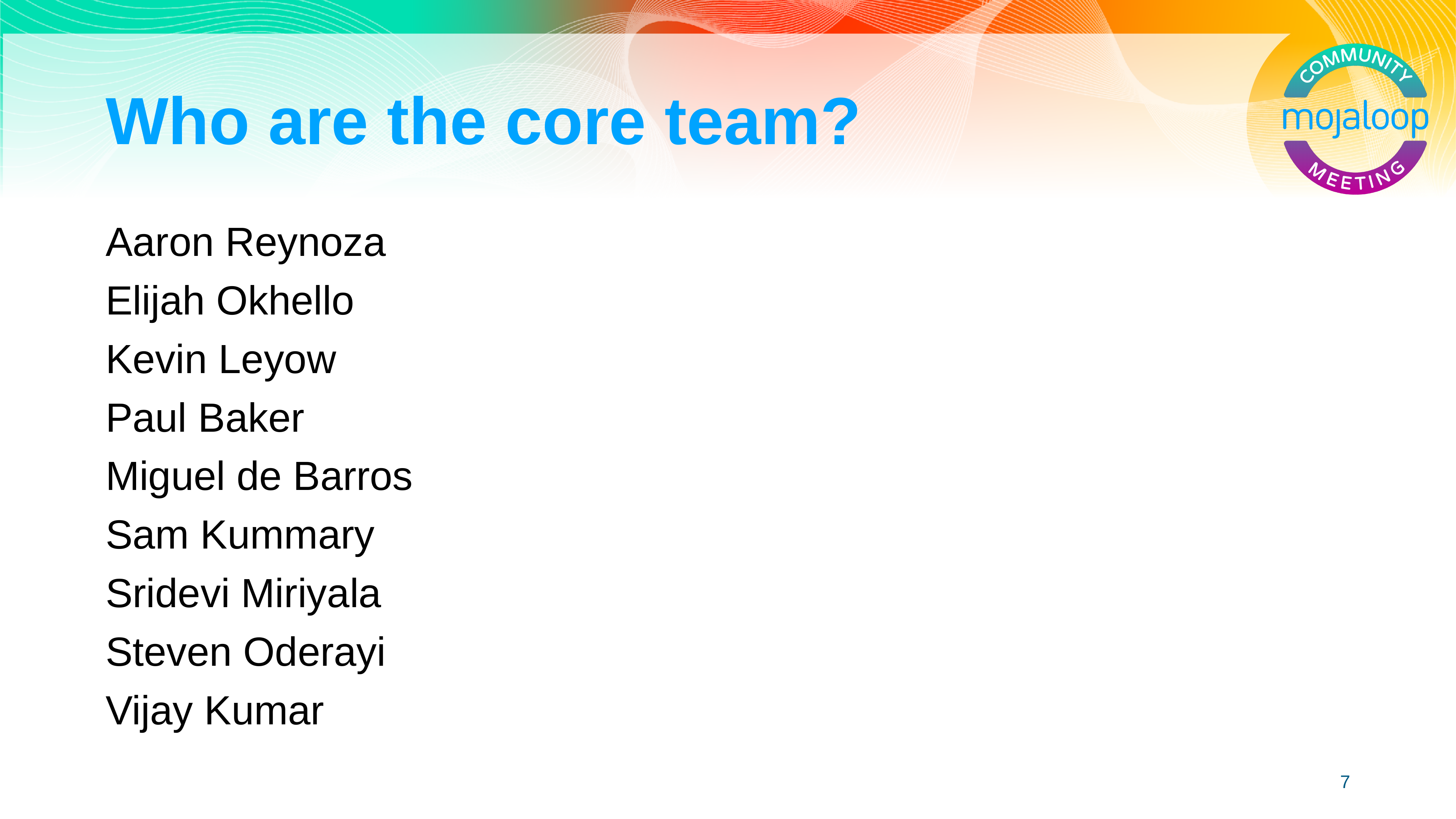

# Who are the core team?
Aaron Reynoza
Elijah Okhello
Kevin Leyow
Paul Baker
Miguel de Barros
Sam Kummary
Sridevi Miriyala
Steven Oderayi
Vijay Kumar

7